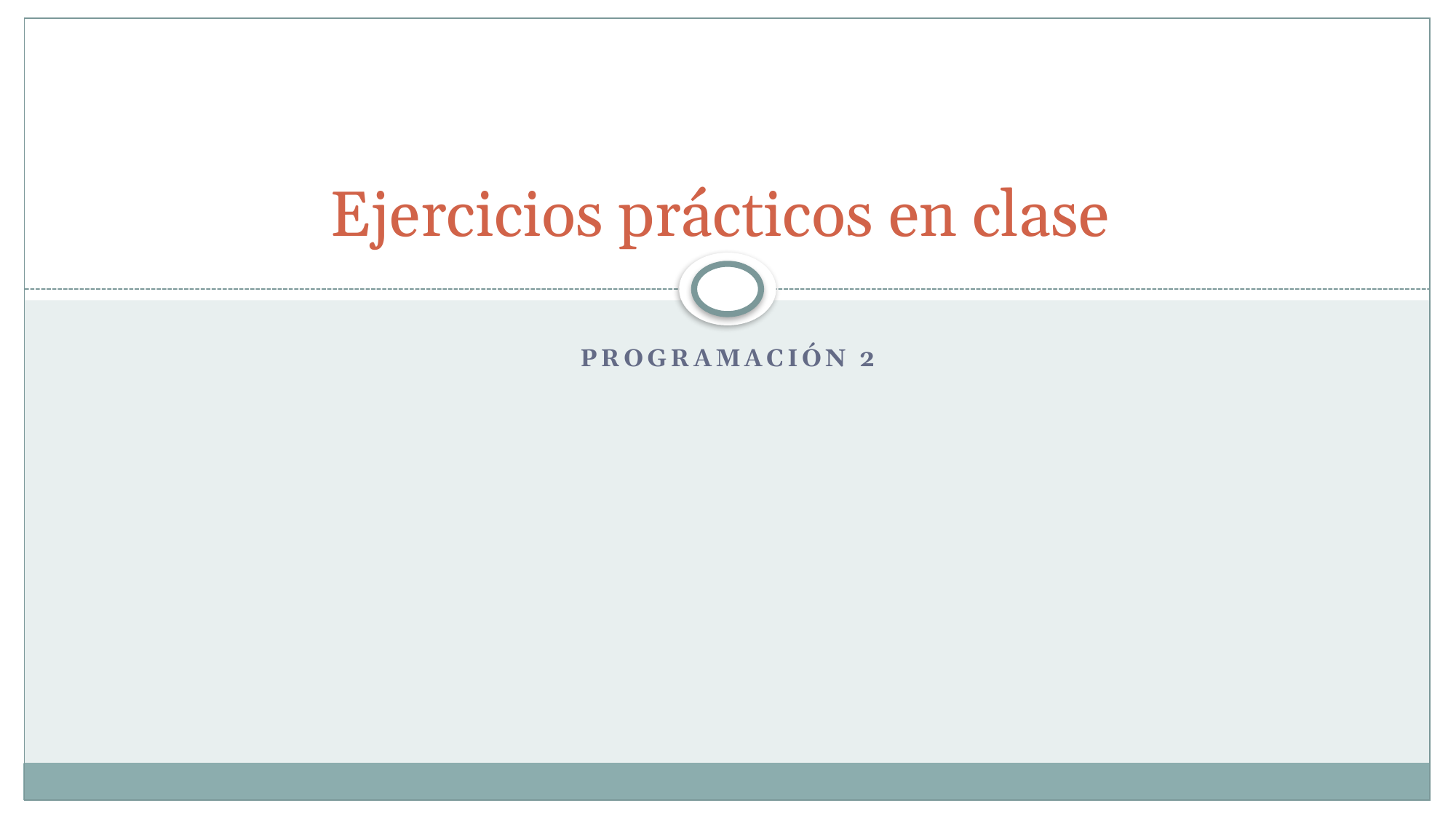

# Ejercicios prácticos en clase
Programación 2